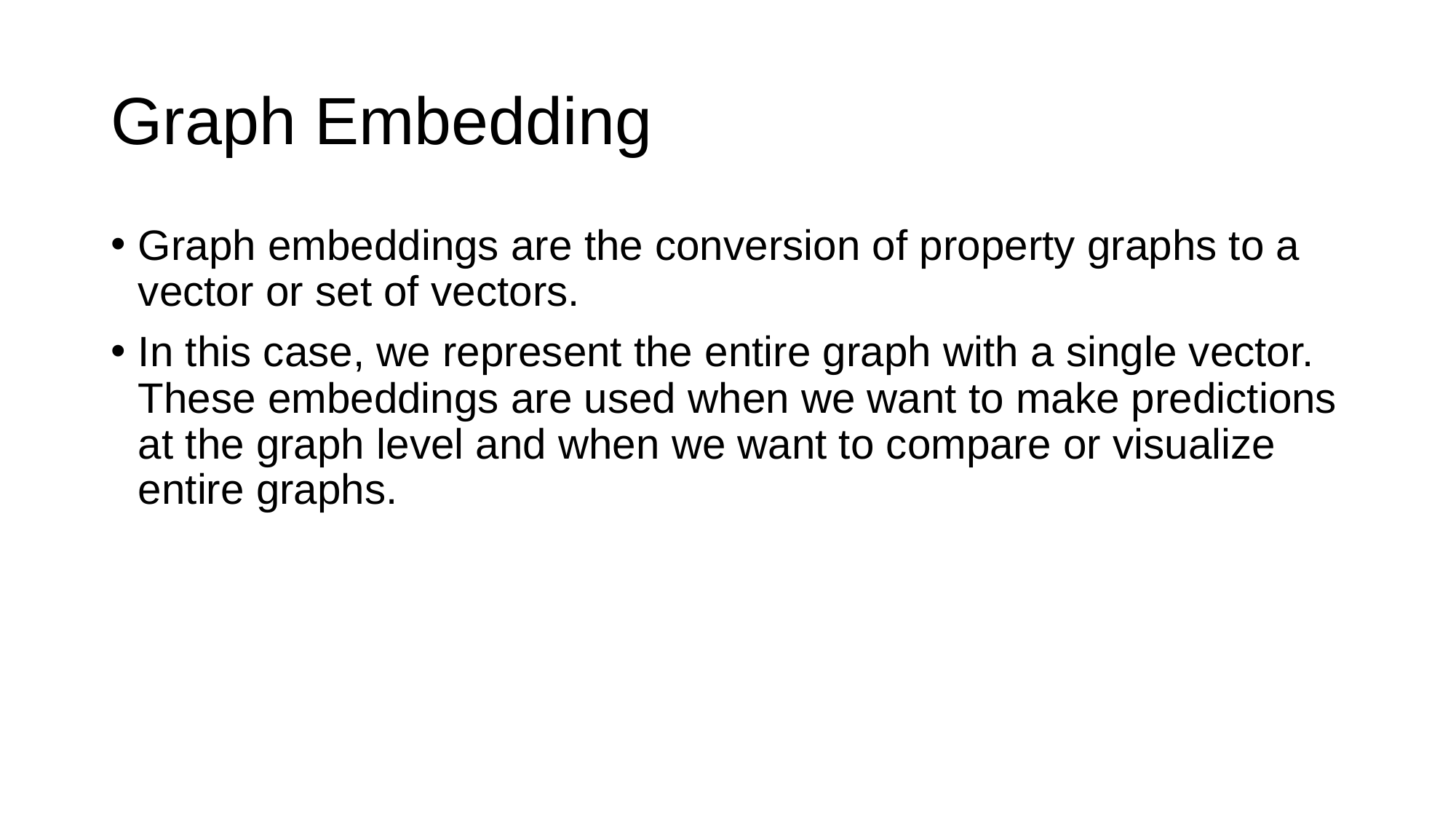

# Graph Embedding
Graph embeddings are the conversion of property graphs to a vector or set of vectors.
In this case, we represent the entire graph with a single vector. These embeddings are used when we want to make predictions at the graph level and when we want to compare or visualize entire graphs.